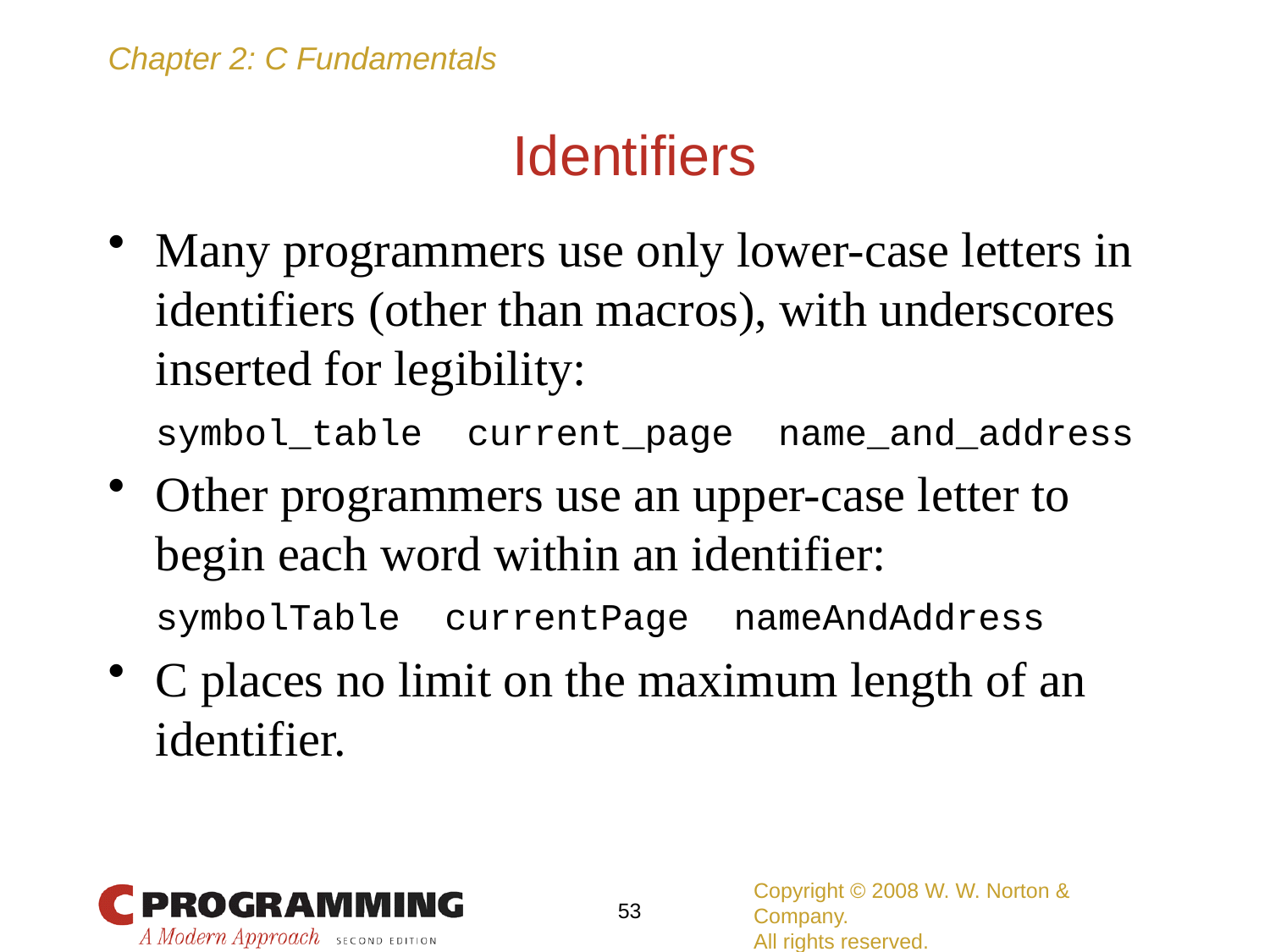

# Identifiers
Many programmers use only lower-case letters in identifiers (other than macros), with underscores inserted for legibility:
	symbol_table  current_page  name_and_address
Other programmers use an upper-case letter to begin each word within an identifier:
	symbolTable  currentPage  nameAndAddress
C places no limit on the maximum length of an identifier.

Copyright © 2008 W. W. Norton & Company.
All rights reserved.
53